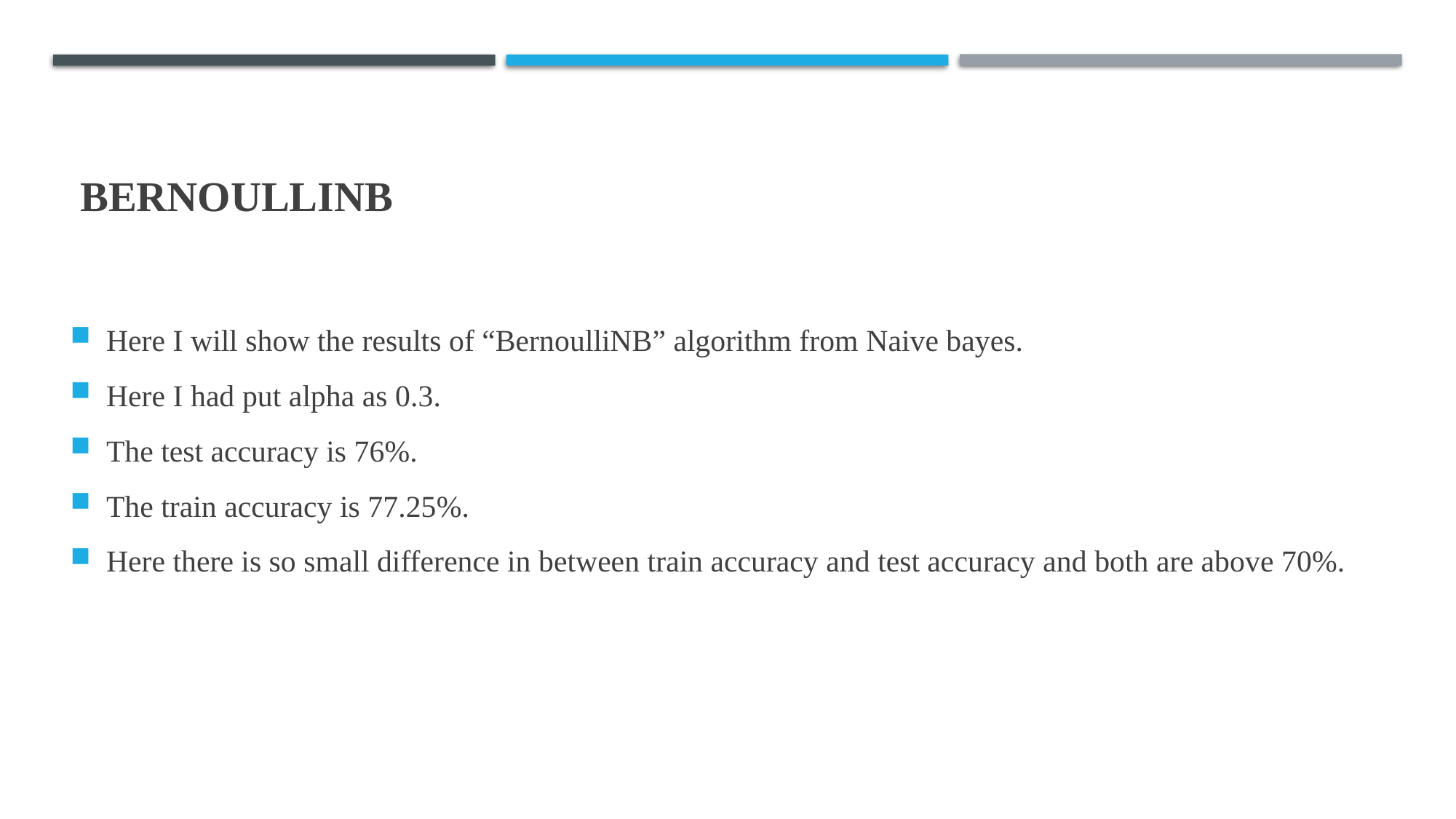

# BernoulliNb
Here I will show the results of “BernoulliNB” algorithm from Naive bayes.
Here I had put alpha as 0.3.
The test accuracy is 76%.
The train accuracy is 77.25%.
Here there is so small difference in between train accuracy and test accuracy and both are above 70%.